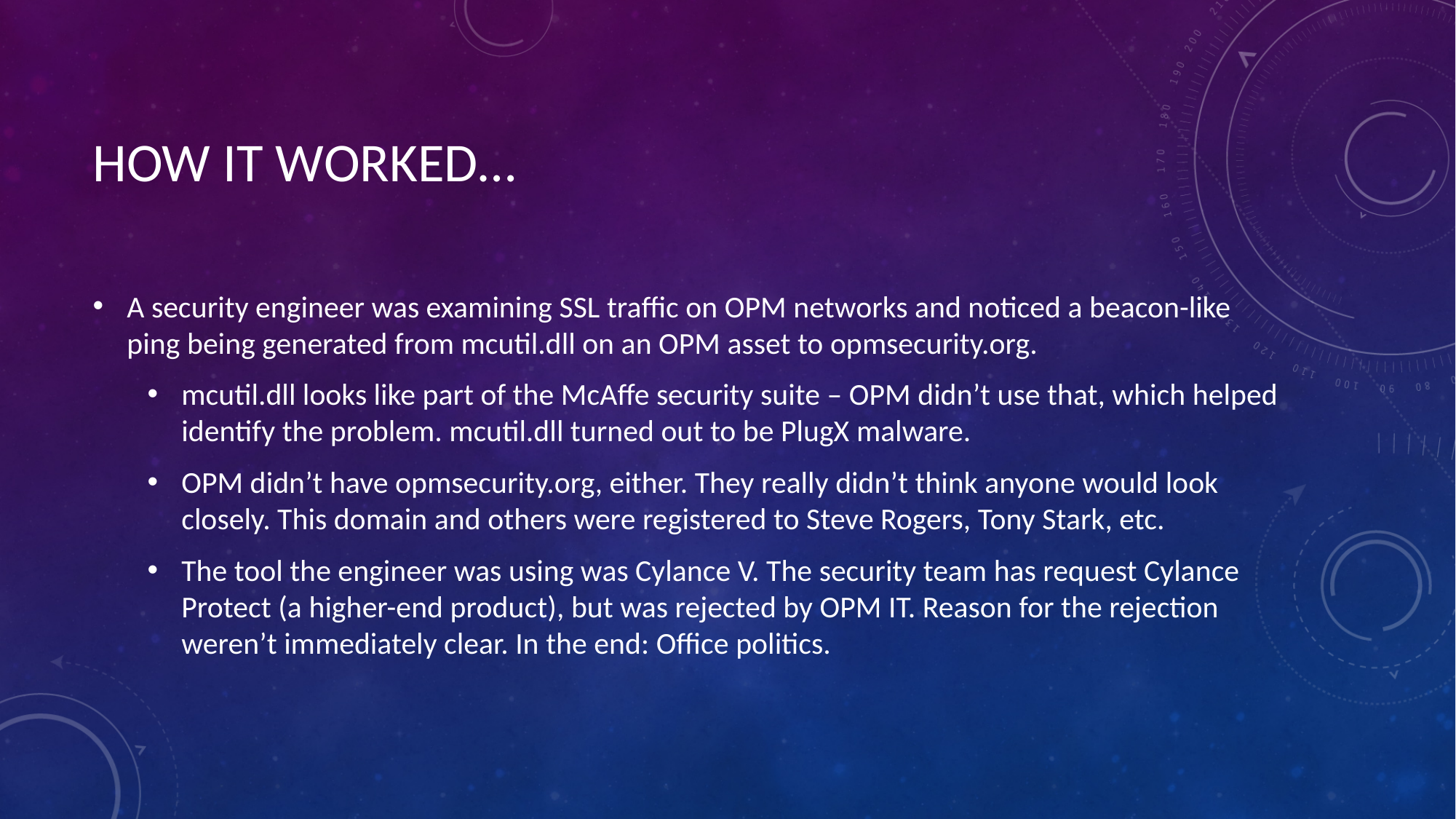

# How it worked…
A security engineer was examining SSL traffic on OPM networks and noticed a beacon-like ping being generated from mcutil.dll on an OPM asset to opmsecurity.org.
mcutil.dll looks like part of the McAffe security suite – OPM didn’t use that, which helped identify the problem. mcutil.dll turned out to be PlugX malware.
OPM didn’t have opmsecurity.org, either. They really didn’t think anyone would look closely. This domain and others were registered to Steve Rogers, Tony Stark, etc.
The tool the engineer was using was Cylance V. The security team has request Cylance Protect (a higher-end product), but was rejected by OPM IT. Reason for the rejection weren’t immediately clear. In the end: Office politics.